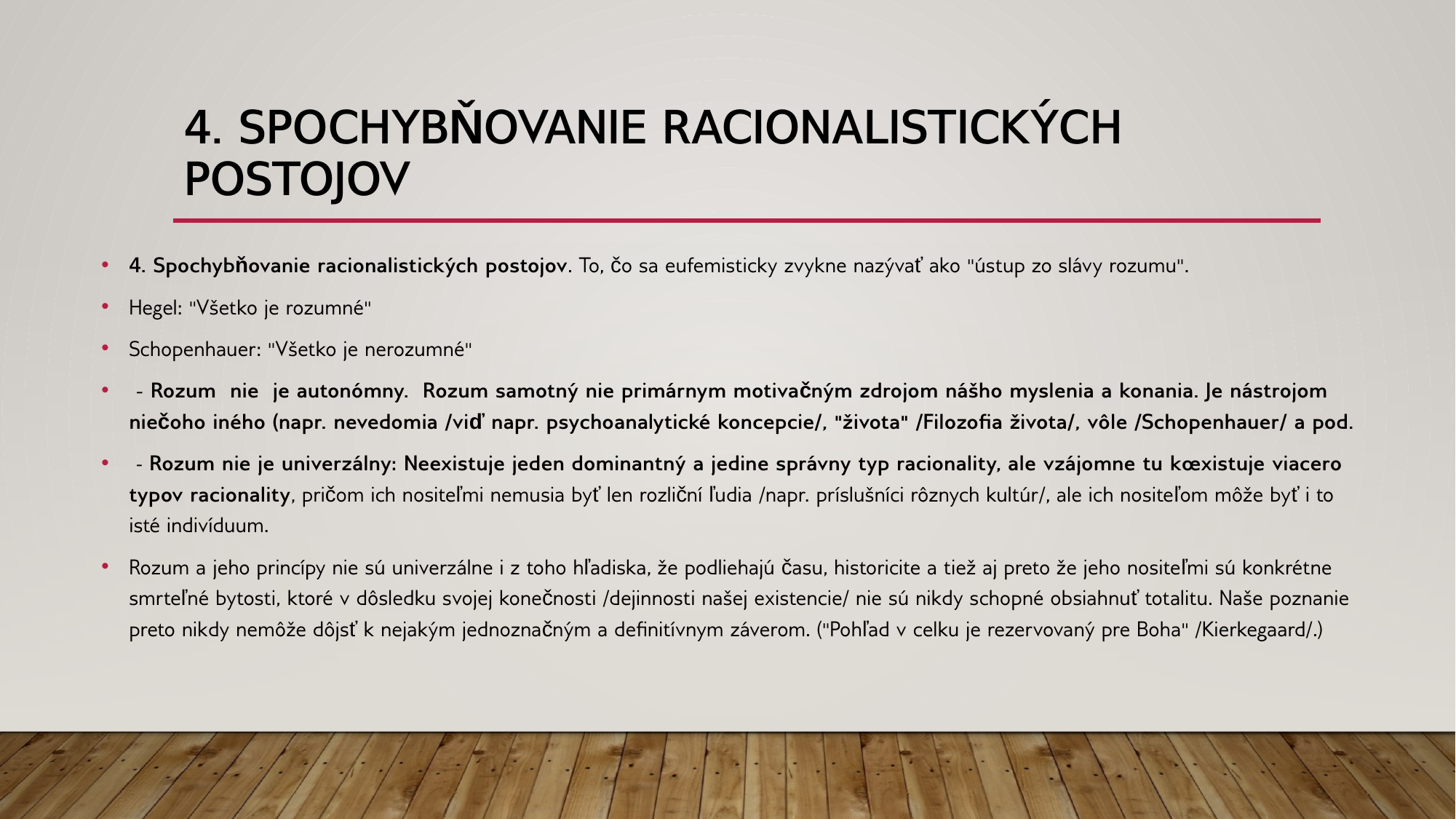

# 4. Spochybňovanie racionalistických postojov
4. Spochybňovanie racionalistických postojov. To, čo sa eufemisticky zvykne nazývať ako "ústup zo slávy rozumu".
Hegel: "Všetko je rozumné"
Schopenhauer: "Všetko je nerozumné"
 - Rozum  nie  je autonómny.  Rozum samotný nie primárnym motivačným zdrojom nášho myslenia a konania. Je nástrojom niečoho iného (napr. nevedomia /viď napr. psychoanalytické koncepcie/, "života" /Filozofia života/, vôle /Schopenhauer/ a pod.
 - Rozum nie je univerzálny: Neexistuje jeden dominantný a jedine správny typ racionality, ale vzájomne tu koexistuje viacero typov racionality, pričom ich nositeľmi nemusia byť len rozliční ľudia /napr. príslušníci rôznych kultúr/, ale ich nositeľom môže byť i to isté indivíduum.
Rozum a jeho princípy nie sú univerzálne i z toho hľadiska, že podliehajú času, historicite a tiež aj preto že jeho nositeľmi sú konkrétne smrteľné bytosti, ktoré v dôsledku svojej konečnosti /dejinnosti našej existencie/ nie sú nikdy schopné obsiahnuť totalitu. Naše poznanie preto nikdy nemôže dôjsť k nejakým jednoznačným a definitívnym záverom. ("Pohľad v celku je rezervovaný pre Boha" /Kierkegaard/.)